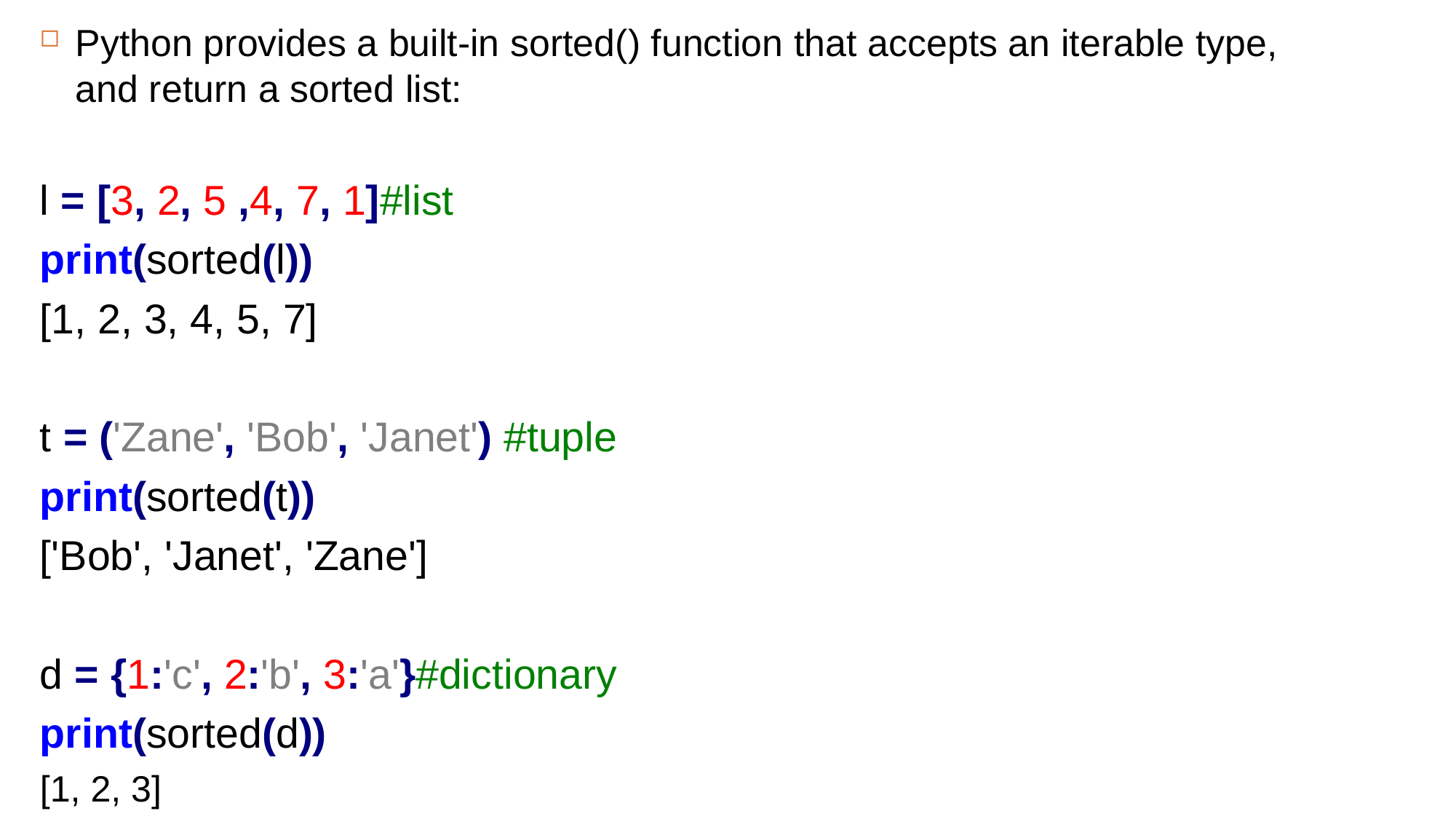

Python provides a built-in sorted() function that accepts an iterable type, and return a sorted list:

l = [3, 2, 5 ,4, 7, 1]#list
print(sorted(l))
[1, 2, 3, 4, 5, 7]

t = ('Zane', 'Bob', 'Janet') #tuple
print(sorted(t))
['Bob', 'Janet', 'Zane']

d = {1:'c', 2:'b', 3:'a'}#dictionary
print(sorted(d))
[1, 2, 3]